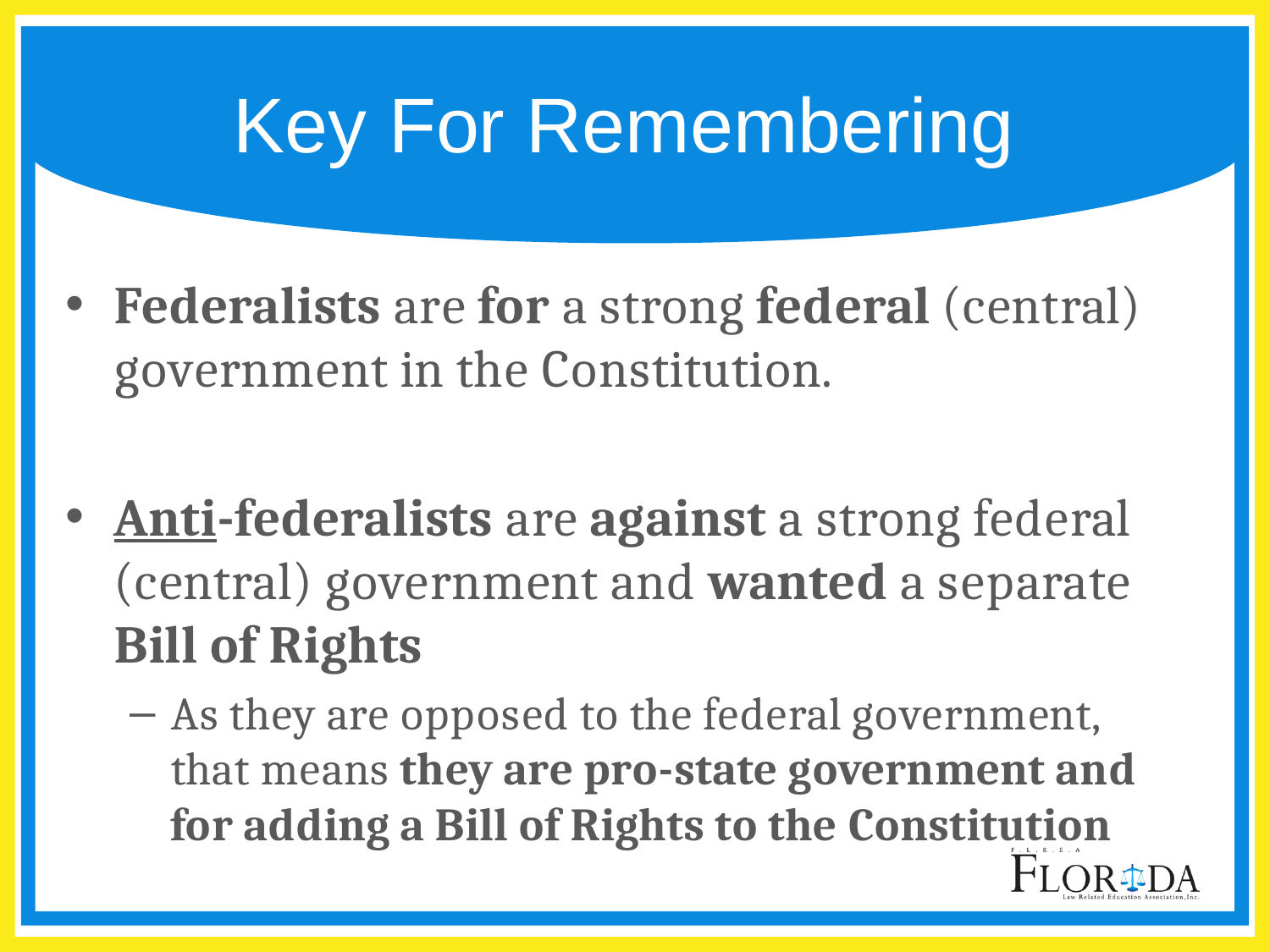

# Key For Remembering
Federalists are for a strong federal (central) government in the Constitution.

Anti-federalists are against a strong federal (central) government and wanted a separate Bill of Rights
As they are opposed to the federal government, that means they are pro-state government and for adding a Bill of Rights to the Constitution